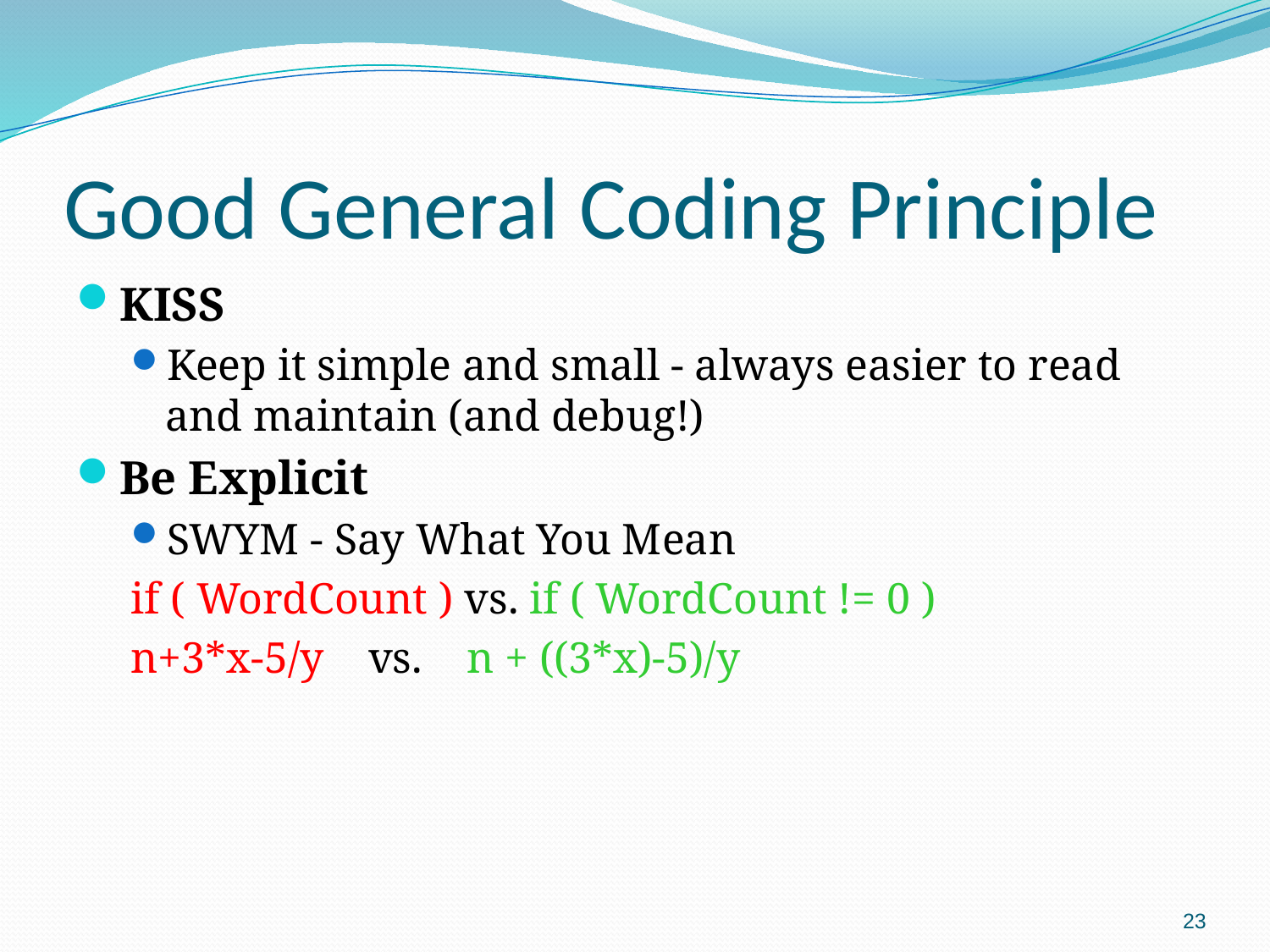

# Good General Coding Principle
KISS
Keep it simple and small - always easier to read and maintain (and debug!)
Be Explicit
SWYM - Say What You Mean
if ( WordCount ) vs. if ( WordCount != 0 )
n+3*x-5/y    vs.    n + ((3*x)-5)/y
23